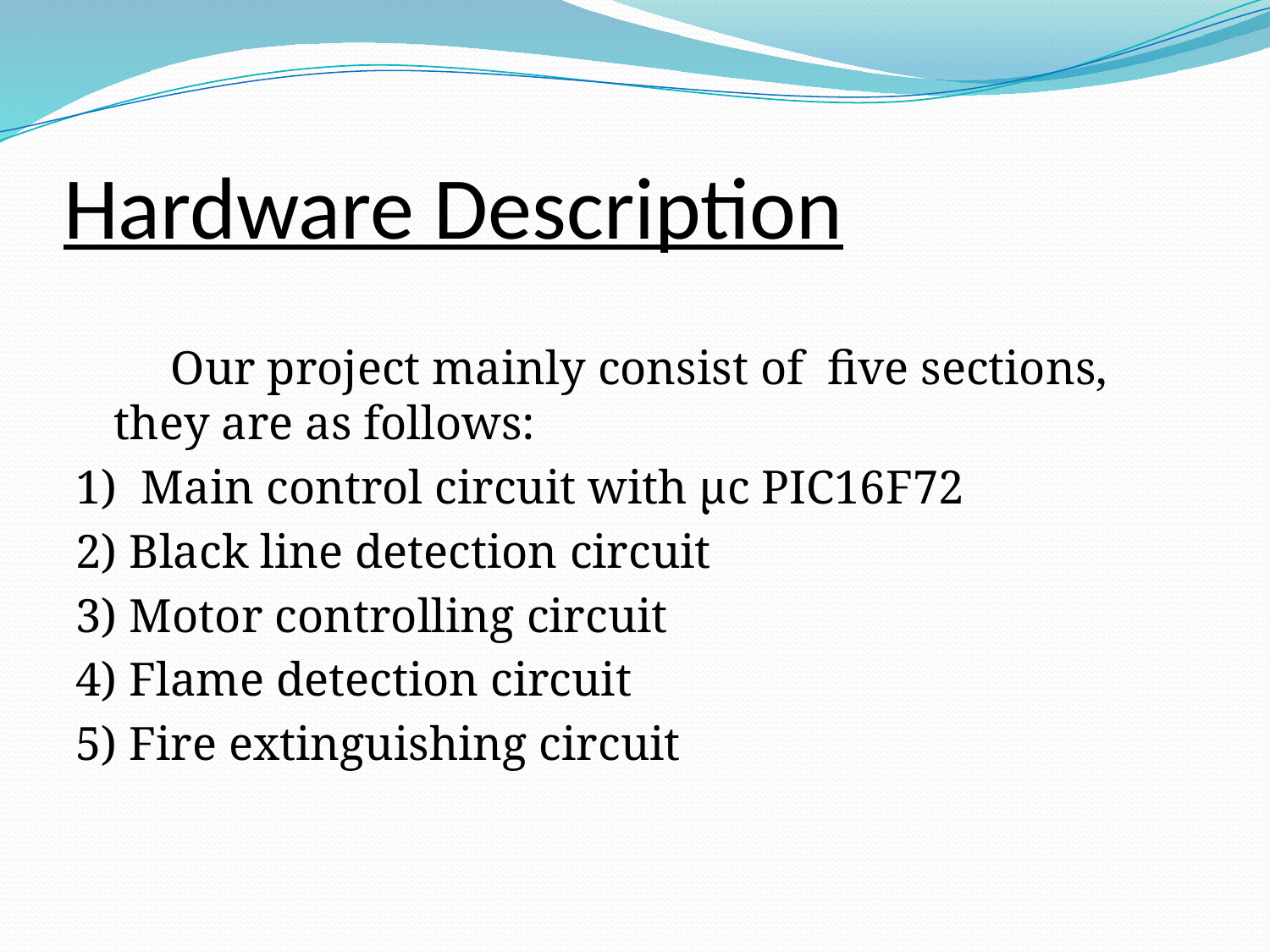

# Hardware Description

        Our project mainly consist of  five sections, they are as follows:
1)  Main control circuit with µc PIC16F72
2) Black line detection circuit
3) Motor controlling circuit
4) Flame detection circuit
5) Fire extinguishing circuit